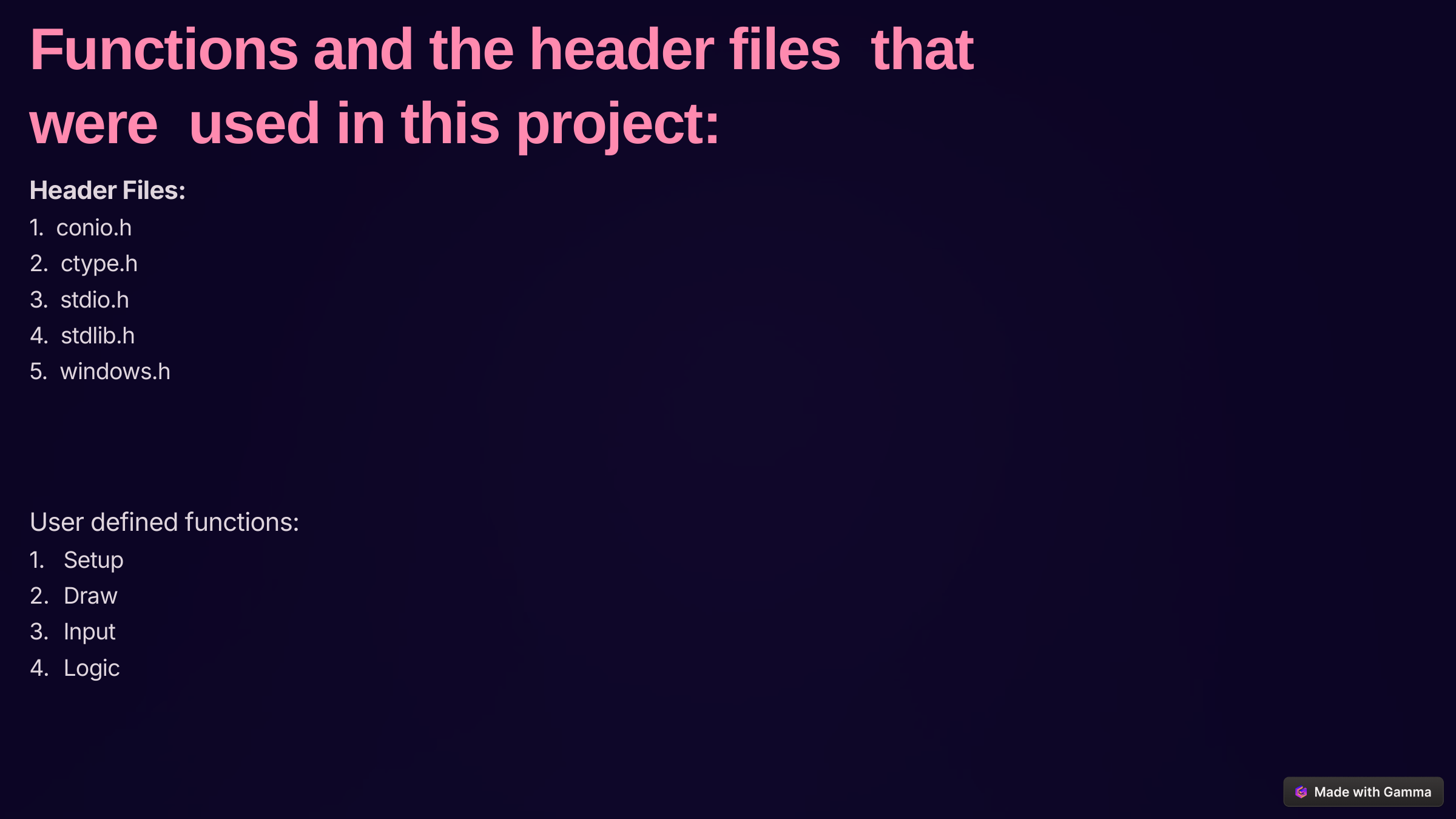

Functions and the header files  that were  used in this project:
Header Files:
1.  conio.h
2.  ctype.h
3.  stdio.h
4.  stdlib.h
5.  windows.h

User defined functions:
Setup
Draw
Input
Logic